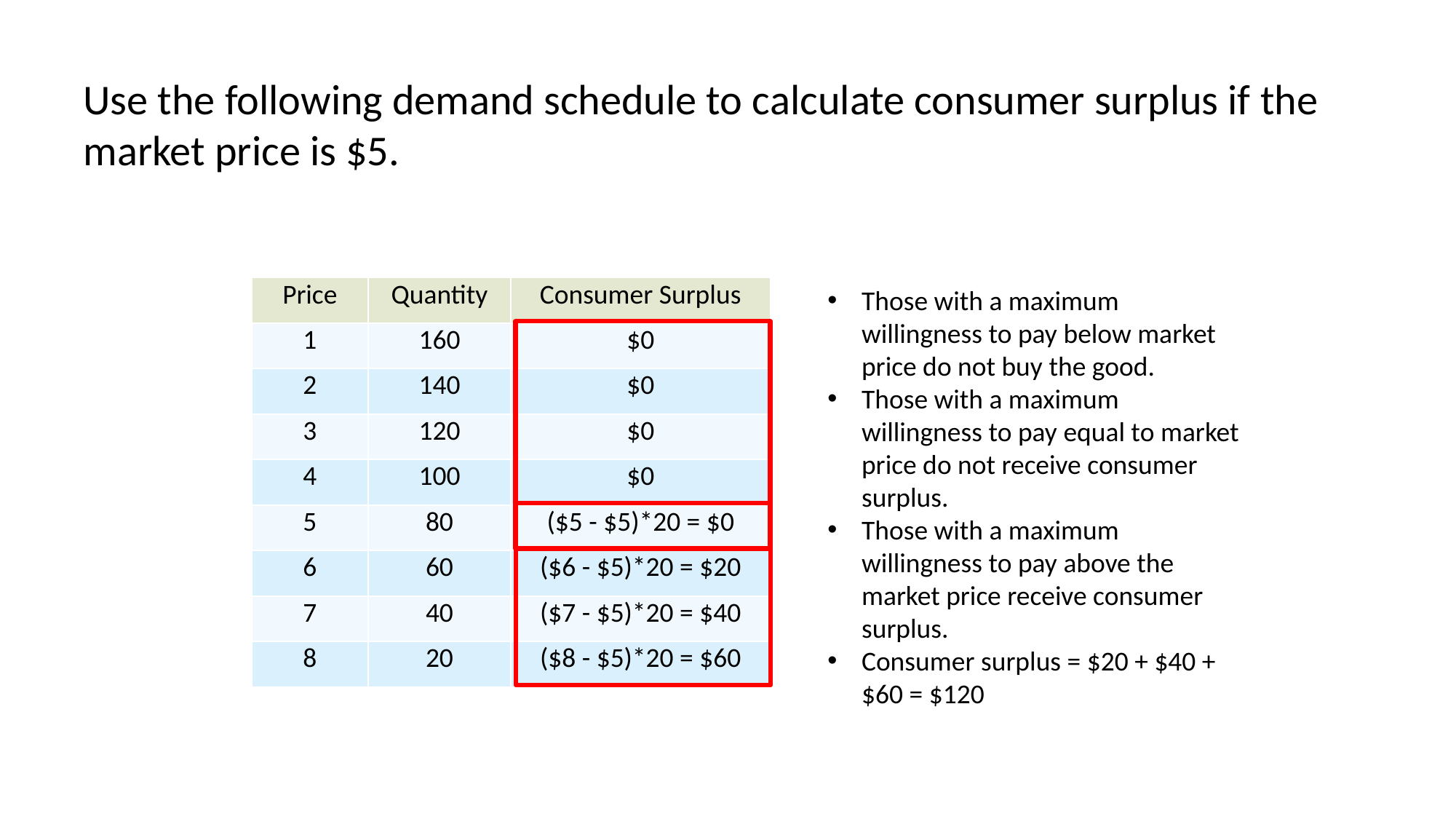

Use the following demand schedule to calculate consumer surplus if the market price is $5.
| Price | Quantity | Consumer Surplus |
| --- | --- | --- |
| 1 | 160 | $0 |
| 2 | 140 | $0 |
| 3 | 120 | $0 |
| 4 | 100 | $0 |
| 5 | 80 | ($5 - $5)\*20 = $0 |
| 6 | 60 | ($6 - $5)\*20 = $20 |
| 7 | 40 | ($7 - $5)\*20 = $40 |
| 8 | 20 | ($8 - $5)\*20 = $60 |
Those with a maximum willingness to pay below market price do not buy the good.
Those with a maximum willingness to pay equal to market price do not receive consumer surplus.
Those with a maximum willingness to pay above the market price receive consumer surplus.
Consumer surplus = $20 + $40 + $60 = $120